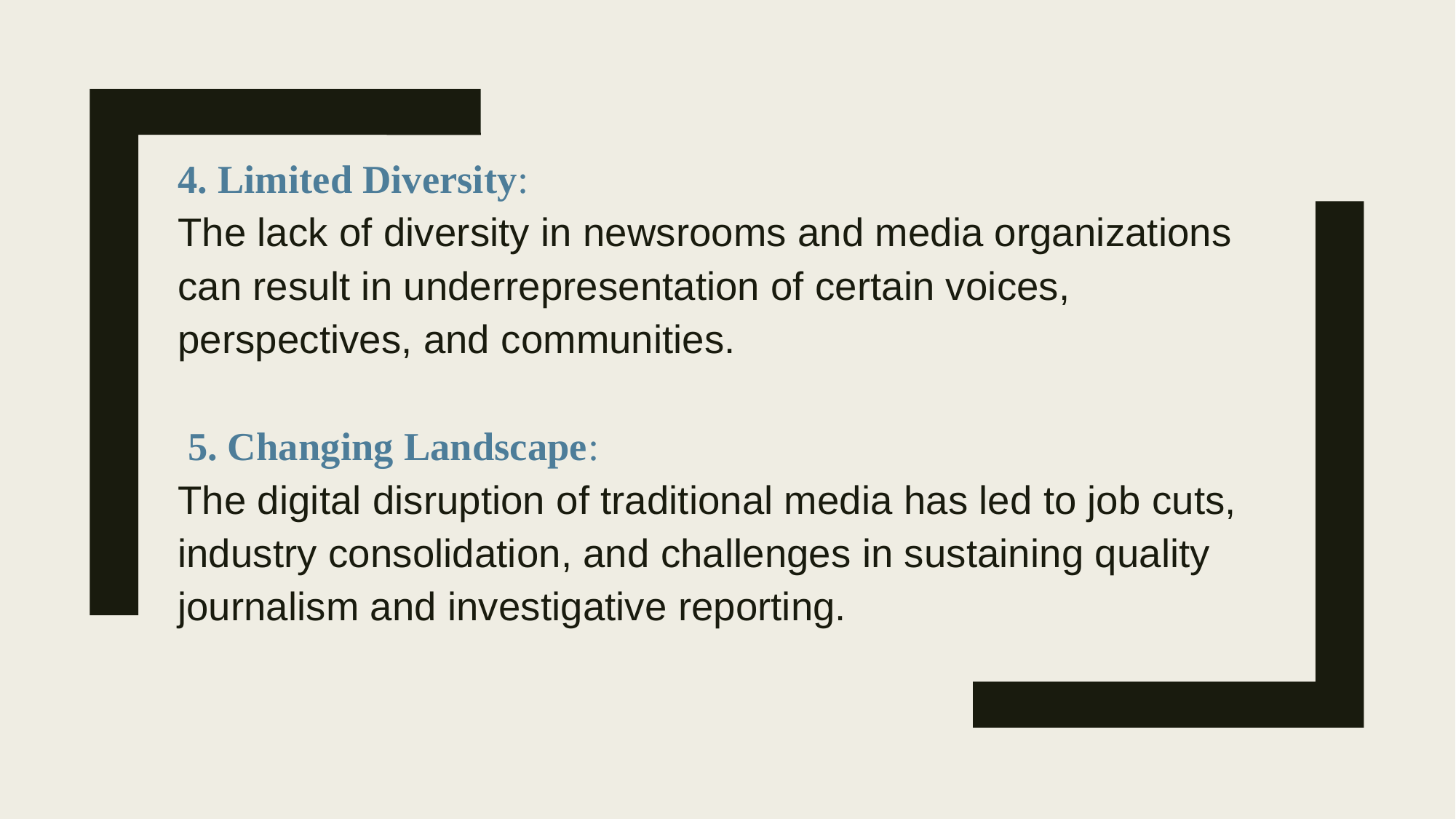

4. Limited Diversity:
The lack of diversity in newsrooms and media organizations can result in underrepresentation of certain voices, perspectives, and communities.

 5. Changing Landscape:
The digital disruption of traditional media has led to job cuts, industry consolidation, and challenges in sustaining quality journalism and investigative reporting.